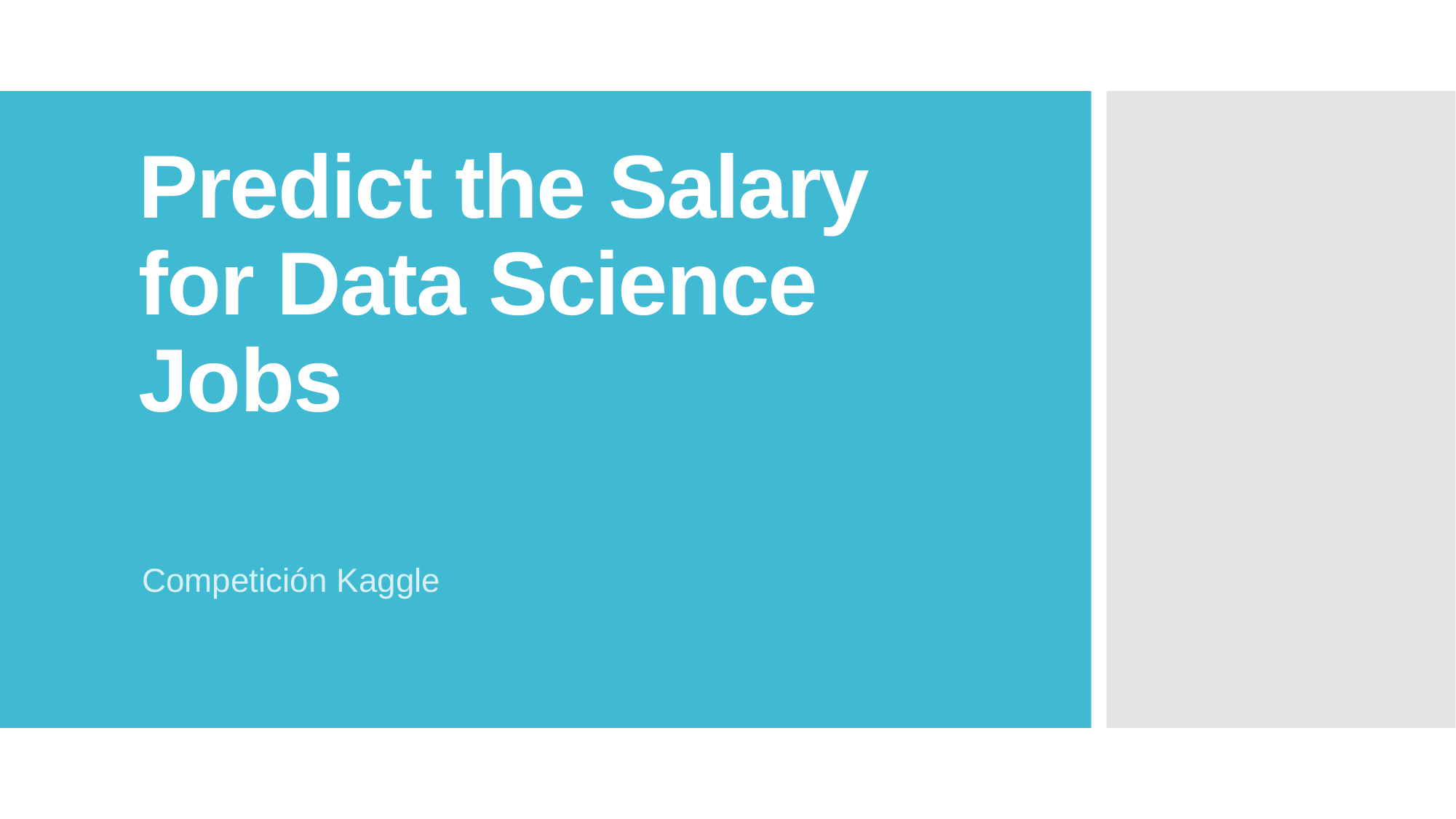

# Predict the Salary for Data Science Jobs
Competición Kaggle